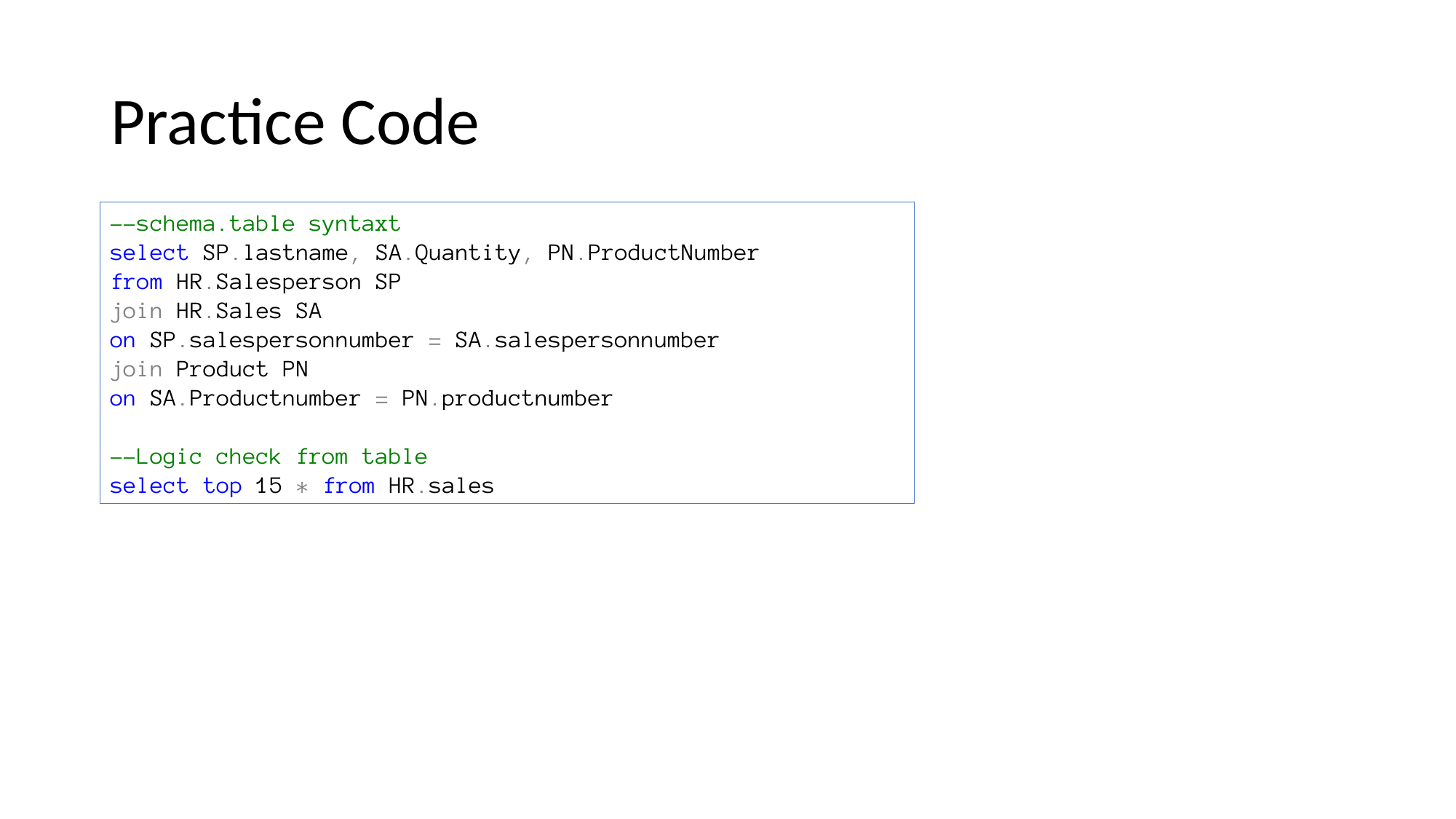

# Practice Code
--schema.table syntaxt
select SP.lastname, SA.Quantity, PN.ProductNumber
from HR.Salesperson SP
join HR.Sales SA
on SP.salespersonnumber = SA.salespersonnumber
join Product PN
on SA.Productnumber = PN.productnumber

--Logic check from table
select top 15 * from HR.sales